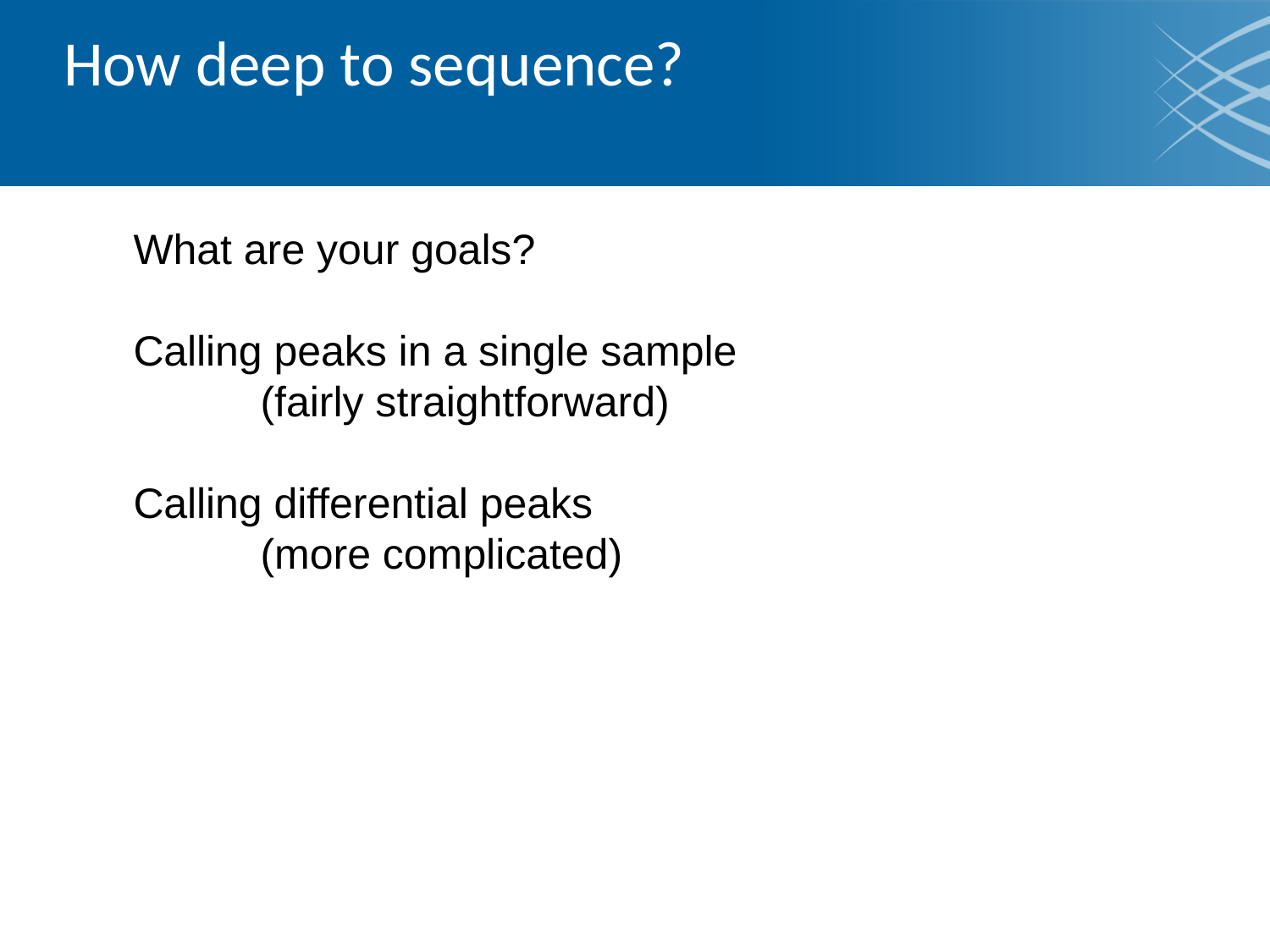

# How deep to sequence?
What are your goals?

Calling peaks in a single sample
	(fairly straightforward)

Calling differential peaks
	(more complicated)